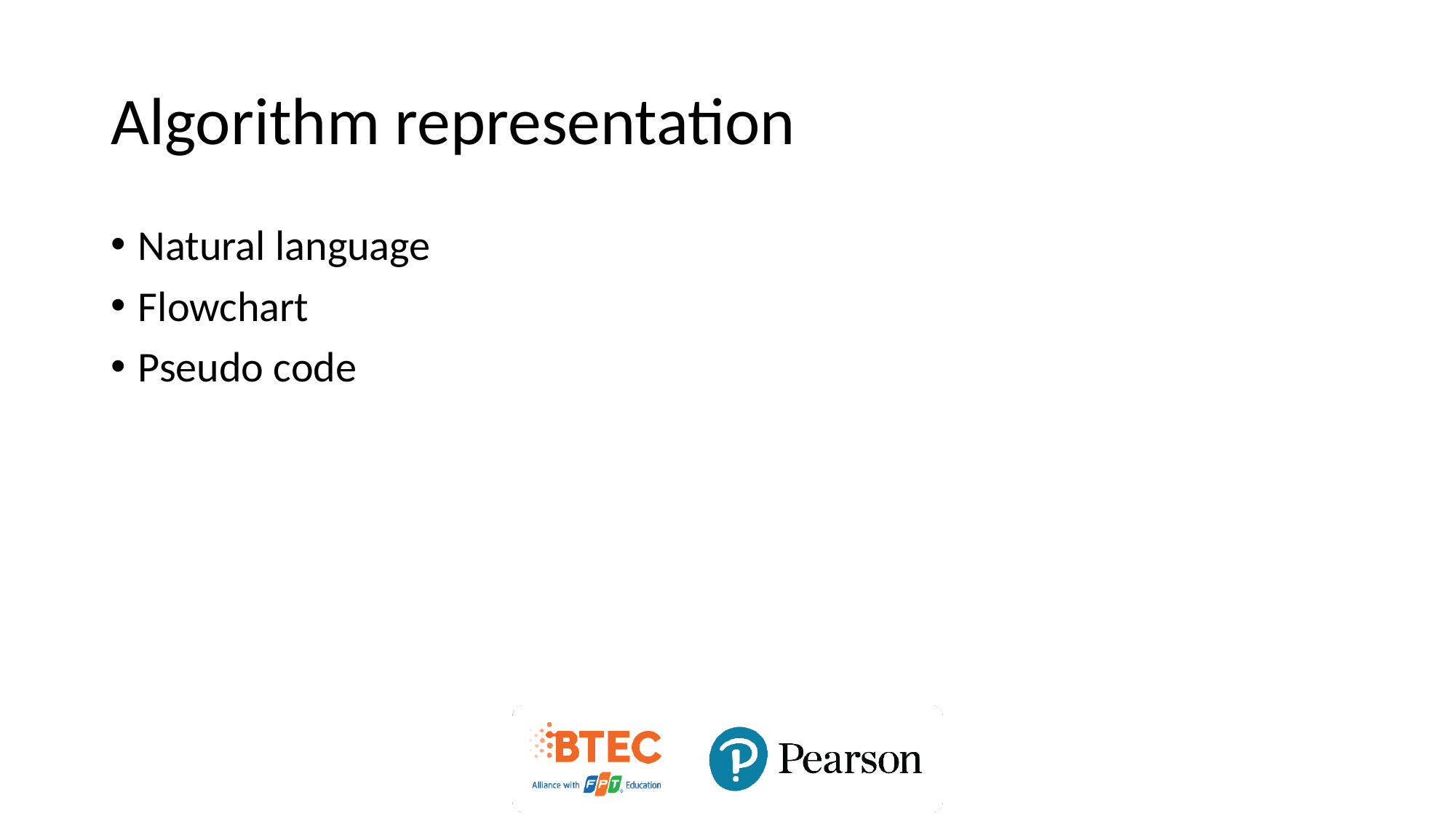

# Algorithm representation
Natural language
Flowchart
Pseudo code